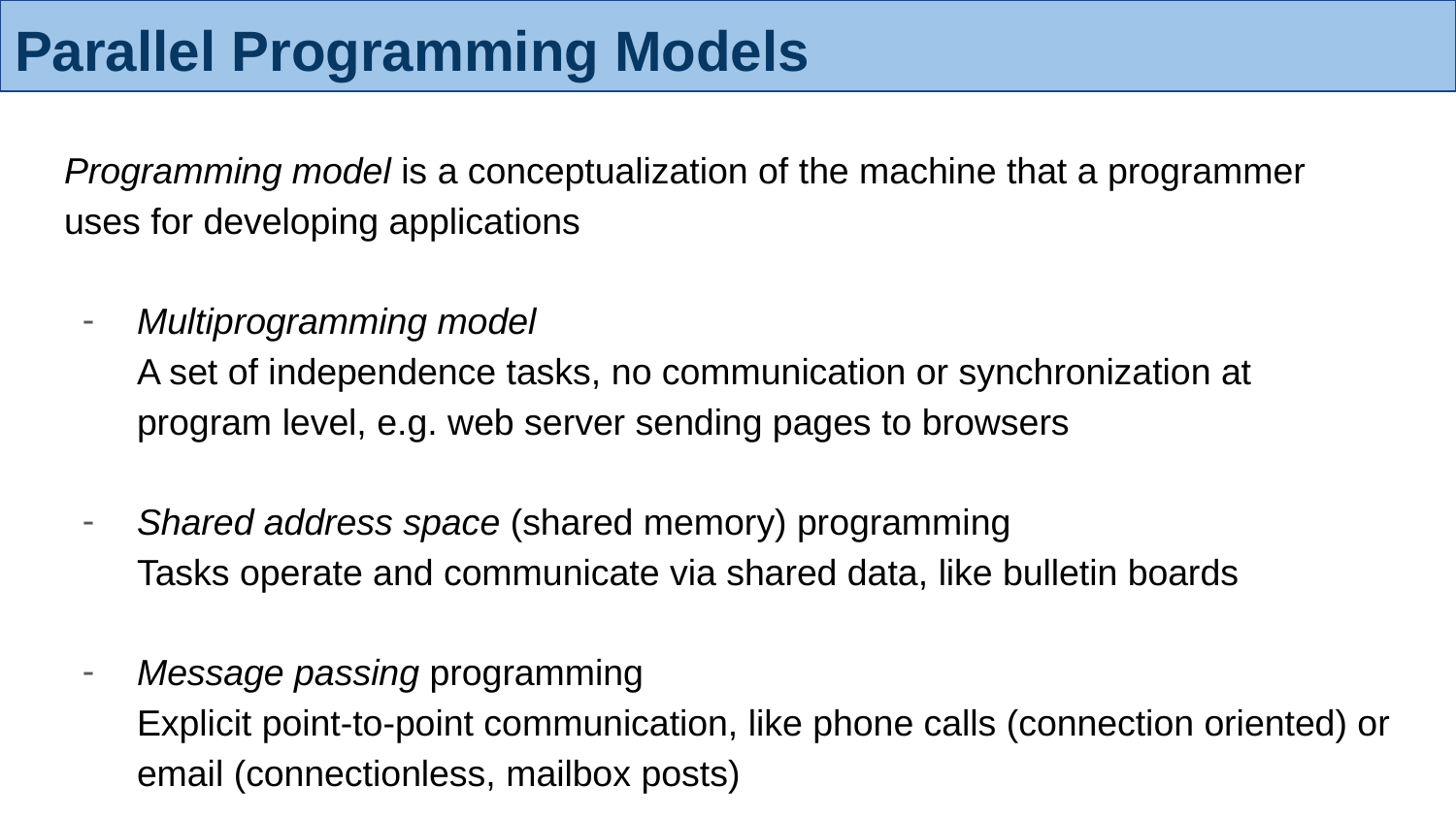

# Parallel Programming Models
Programming model is a conceptualization of the machine that a programmer uses for developing applications

Multiprogramming model
A set of independence tasks, no communication or synchronization at program level, e.g. web server sending pages to browsers

Shared address space (shared memory) programming
Tasks operate and communicate via shared data, like bulletin boards

Message passing programming
Explicit point-to-point communication, like phone calls (connection oriented) or email (connectionless, mailbox posts)